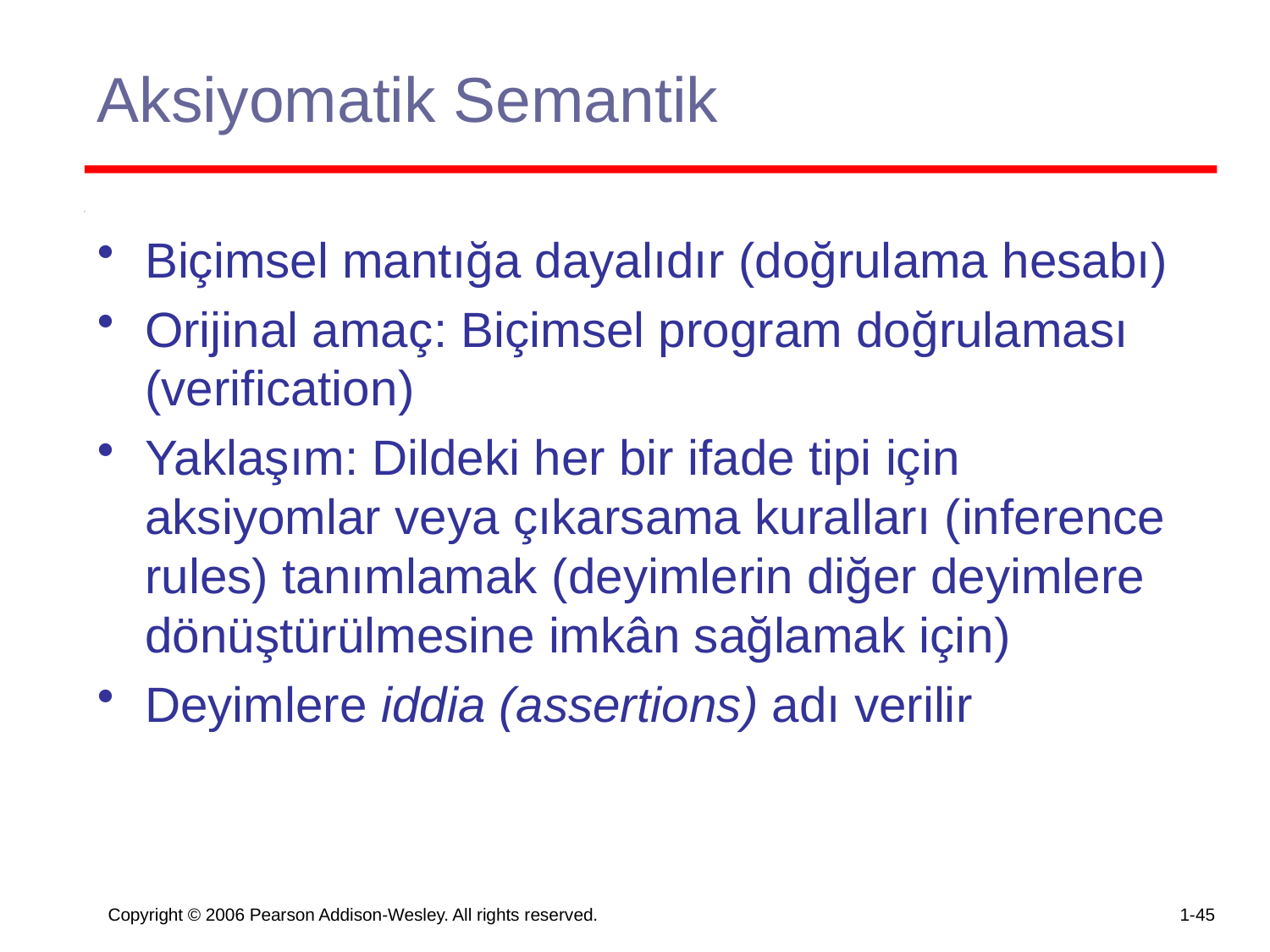

# Aksiyomatik Semantik
Biçimsel mantığa dayalıdır (doğrulama hesabı)
Orijinal amaç: Biçimsel program doğrulaması (verification)
Yaklaşım: Dildeki her bir ifade tipi için aksiyomlar veya çıkarsama kuralları (inference rules) tanımlamak (deyimlerin diğer deyimlere dönüştürülmesine imkân sağlamak için)
Deyimlere iddia (assertions) adı verilir

Copyright © 2006 Pearson Addison-Wesley. All rights reserved.
1-45